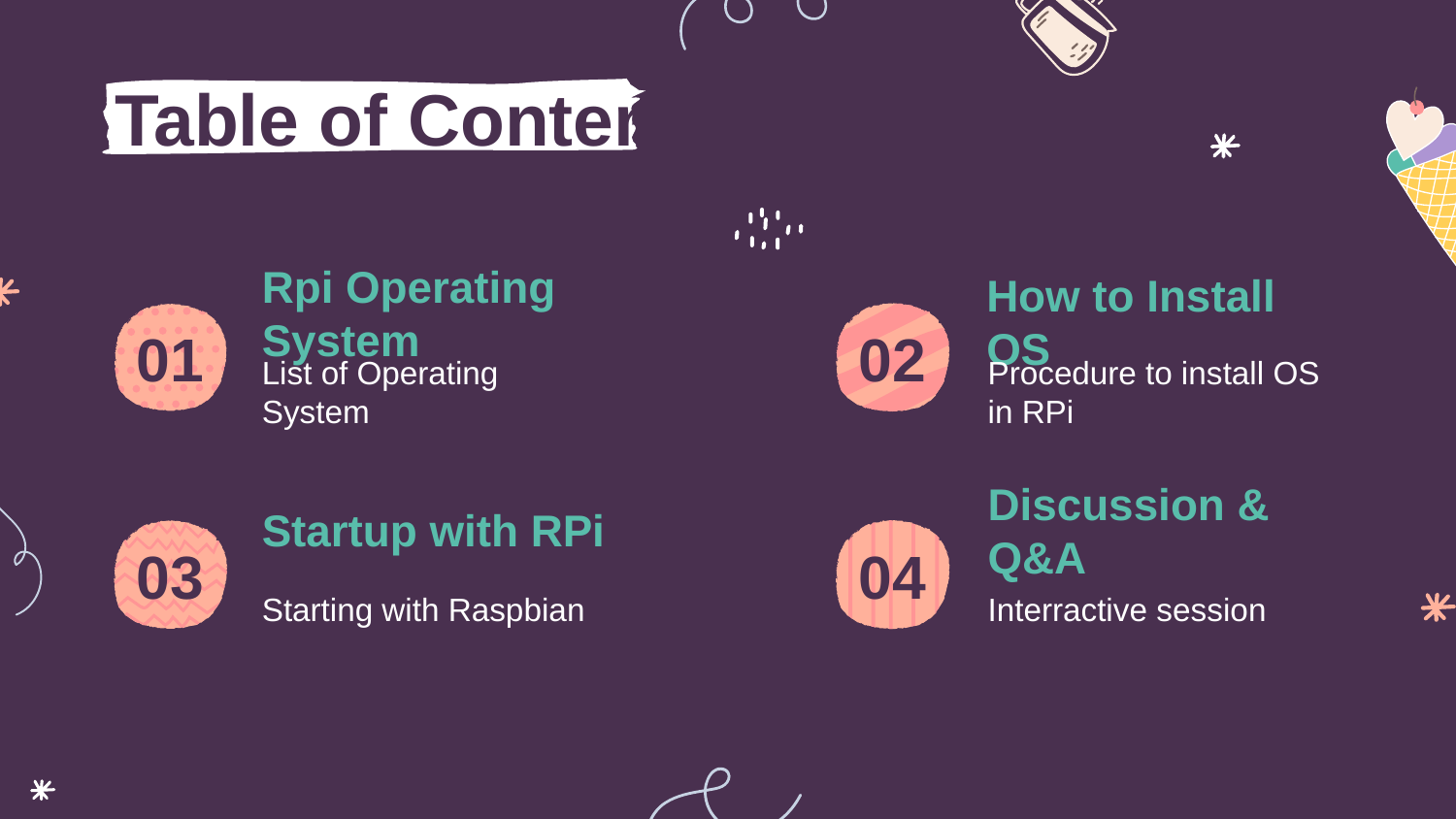

# Table of Contents

01
Rpi Operating System
02
How to Install OS

List of Operating System
Procedure to install OS in RPi
03
Startup with RPi
04
Discussion & Q&A

Starting with Raspbian
Interractive session